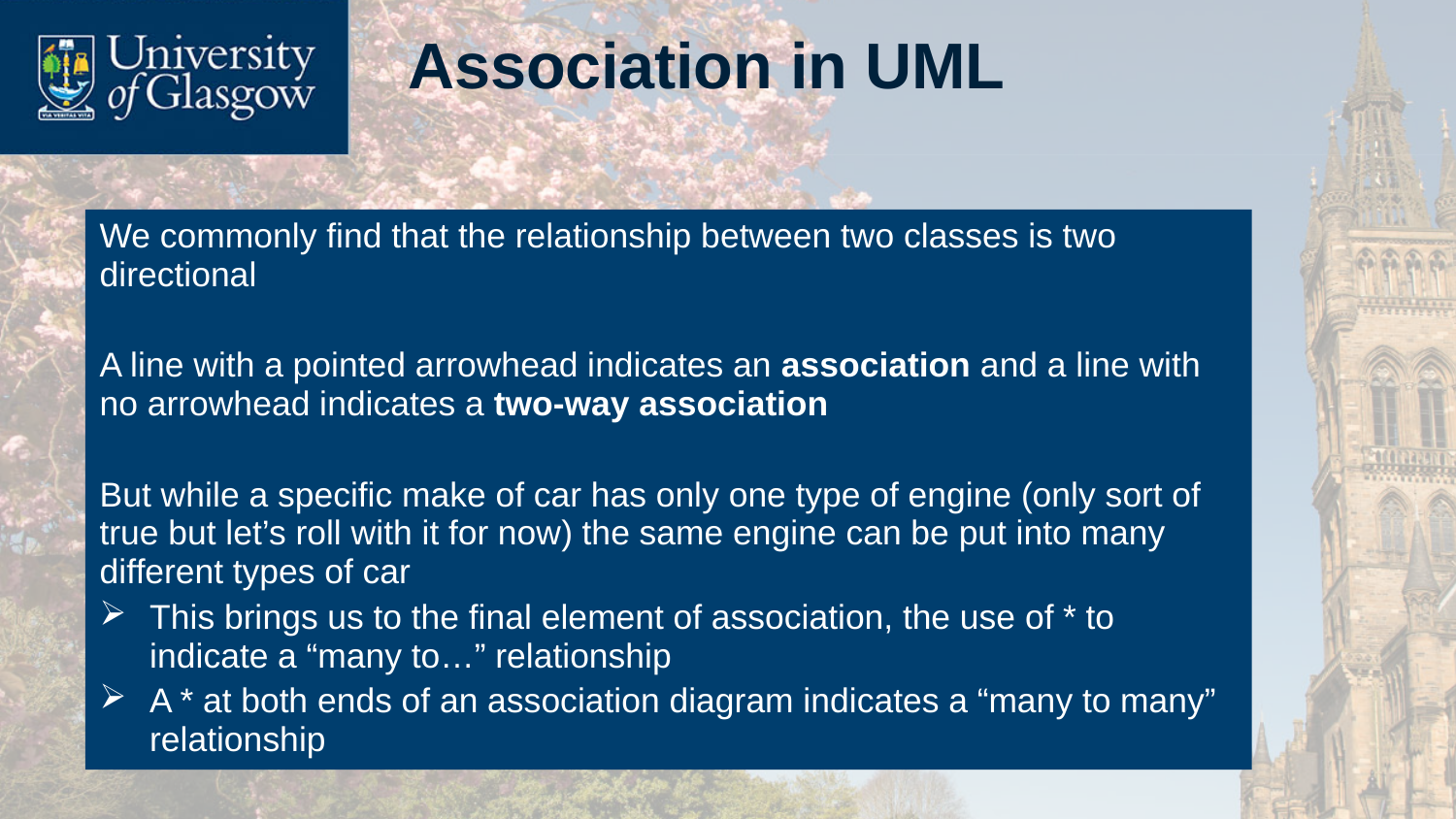

# Association in UML
We commonly find that the relationship between two classes is two directional

A line with a pointed arrowhead indicates an association and a line with no arrowhead indicates a two-way association

But while a specific make of car has only one type of engine (only sort of true but let’s roll with it for now) the same engine can be put into many different types of car
This brings us to the final element of association, the use of * to indicate a “many to…” relationship
A * at both ends of an association diagram indicates a “many to many” relationship